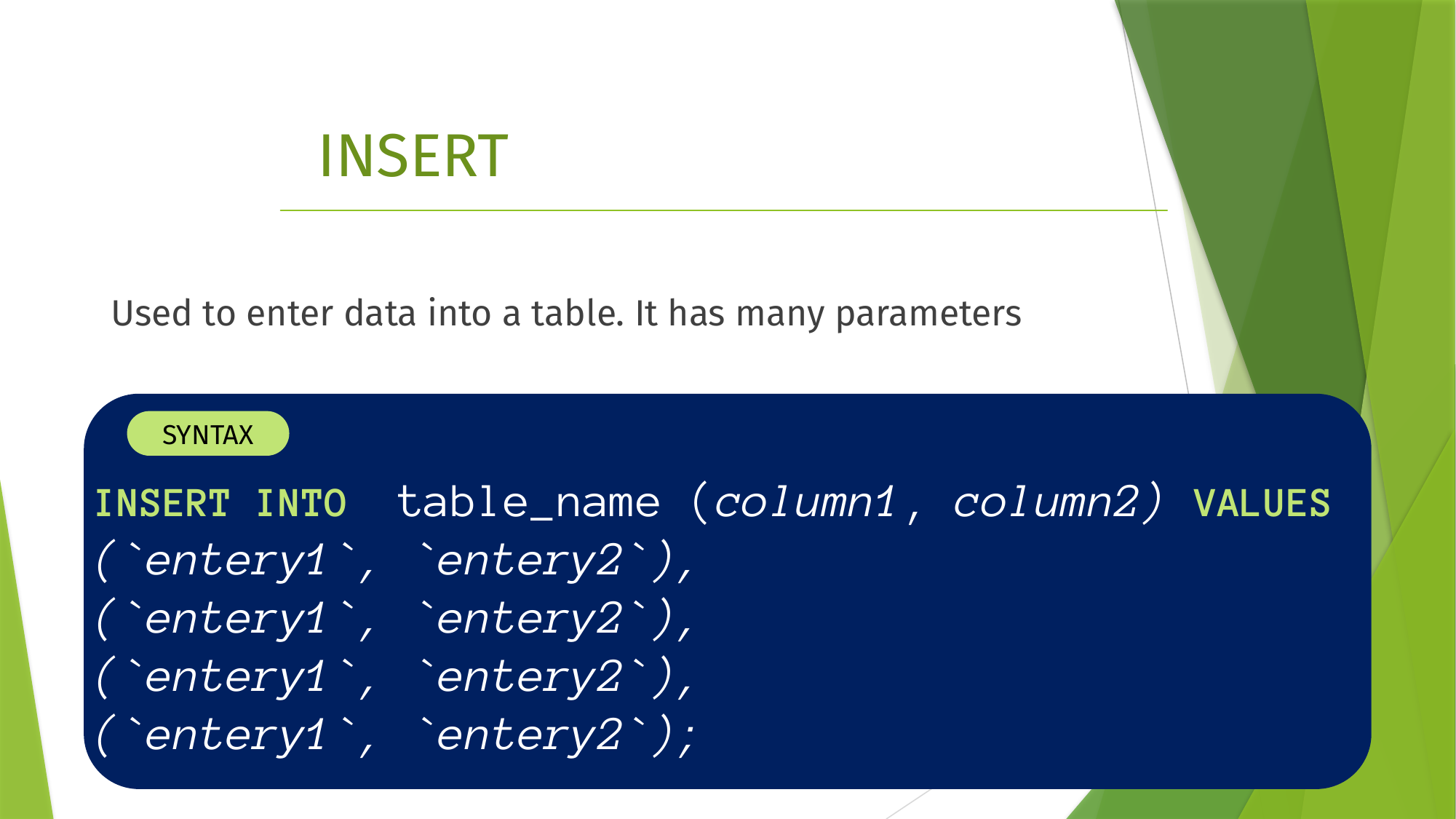

INSERT
Used to enter data into a table. It has many parameters

SYNTAX
INSERT INTO  table_name (column1, column2) VALUES
(`entery1`, `entery2`),
(`entery1`, `entery2`),
(`entery1`, `entery2`),
(`entery1`, `entery2`);